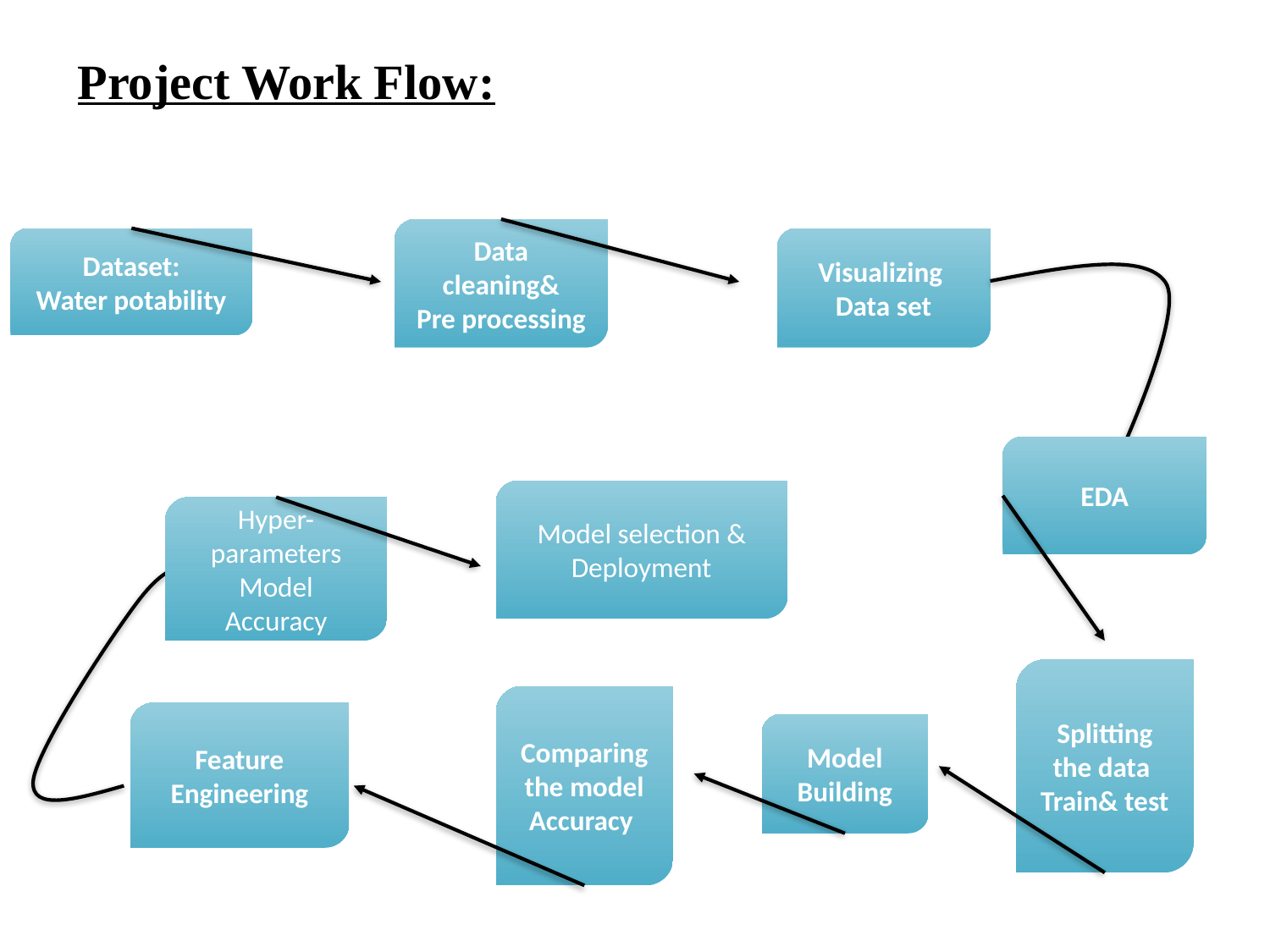

# Project Work Flow:

Data cleaning&
Pre processing
Dataset:
Water potability
Visualizing
Data set

EDA
Model selection &
Deployment
Hyper-parameters
Model Accuracy

Splitting the data
Train& test
Comparing the model Accuracy
Feature Engineering
Model Building